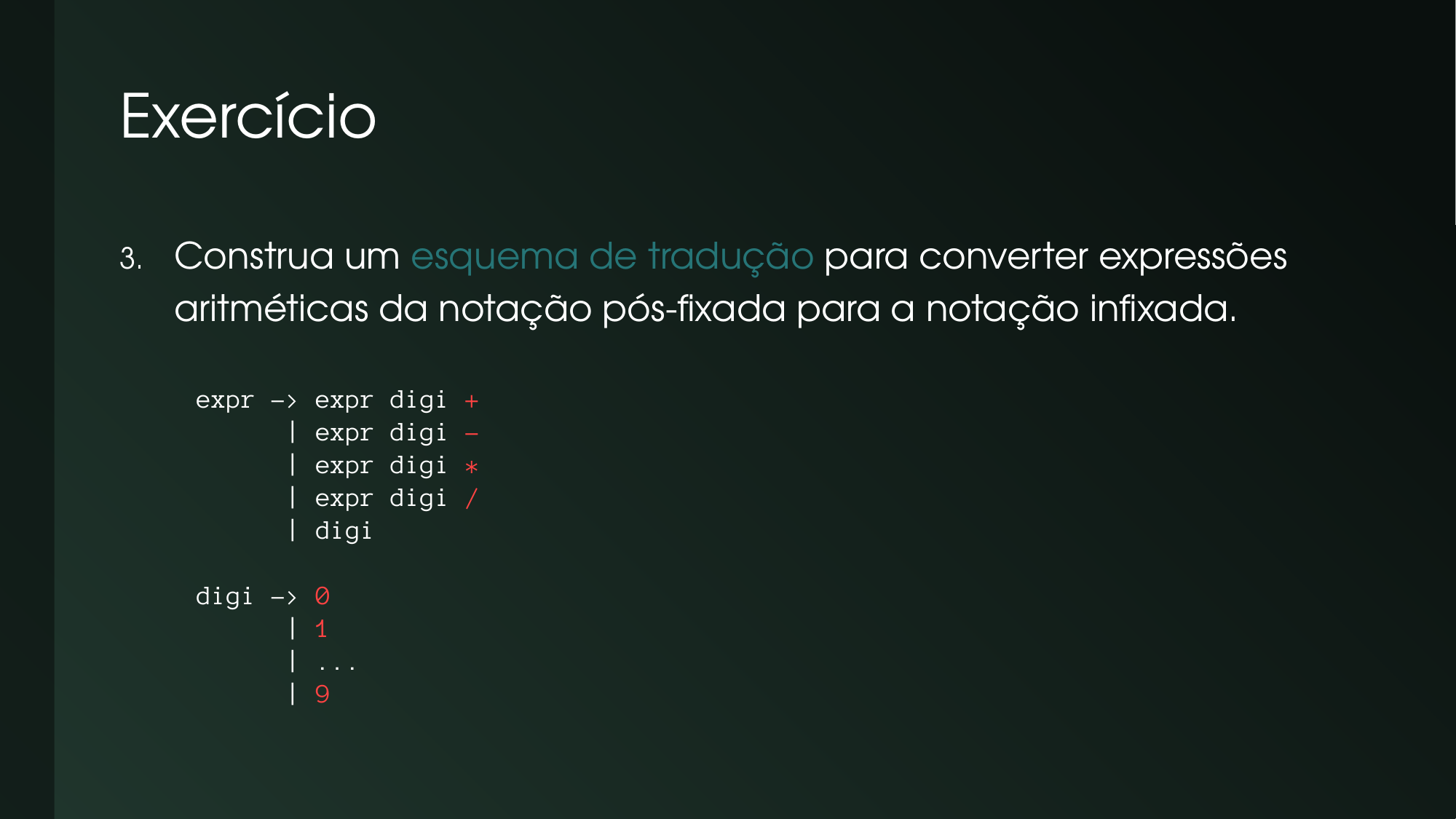

# Exercício
Construa um esquema de tradução para converter expressões aritméticas da notação pós-fixada para a notação infixada.
expr -> expr digi +
      | expr digi -
      | expr digi *
      | expr digi /
      | digi

digi -> 0
      | 1
      | ...
      | 9